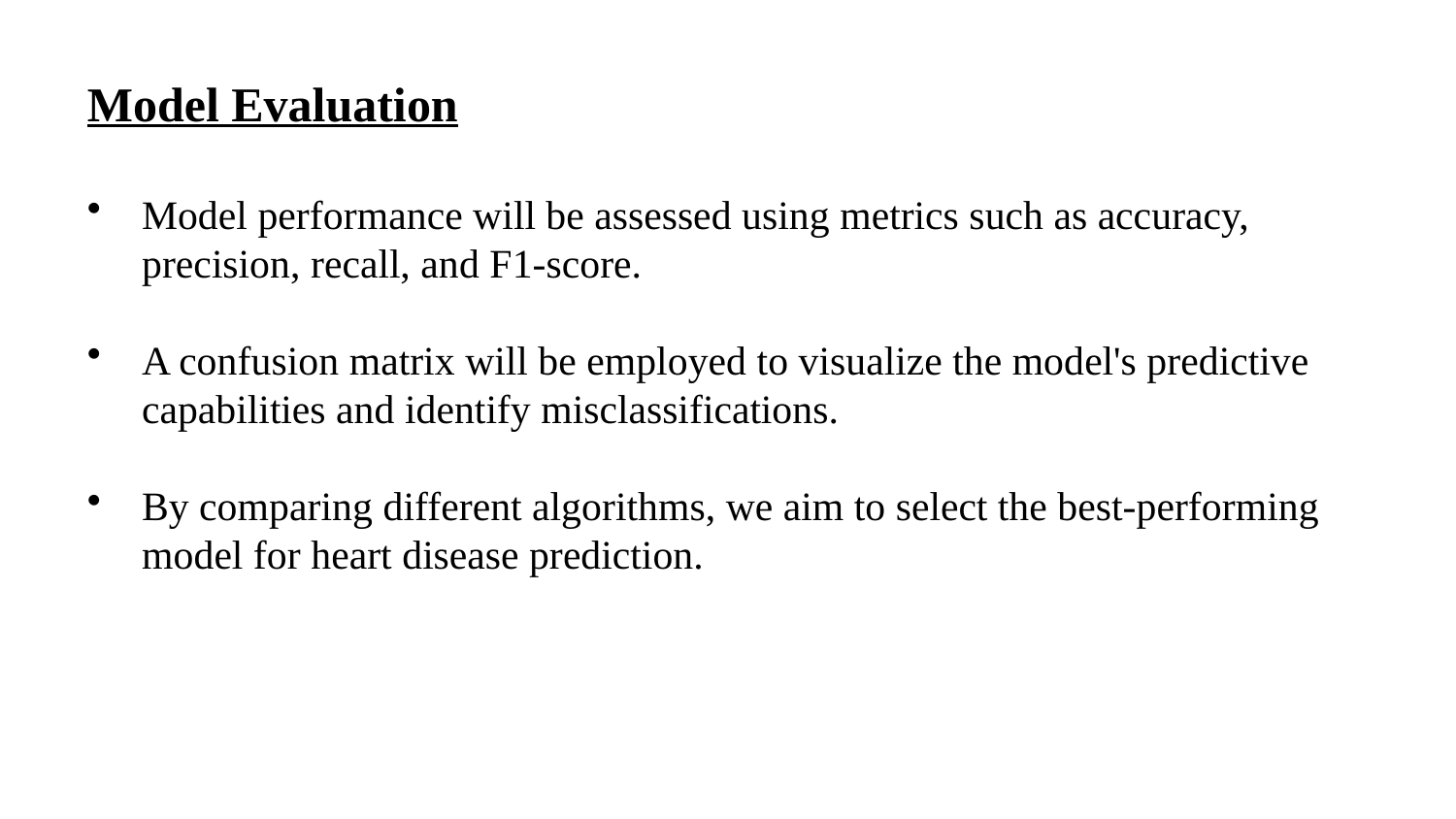

Model Evaluation
Model performance will be assessed using metrics such as accuracy, precision, recall, and F1-score.

A confusion matrix will be employed to visualize the model's predictive capabilities and identify misclassifications.

By comparing different algorithms, we aim to select the best-performing model for heart disease prediction.